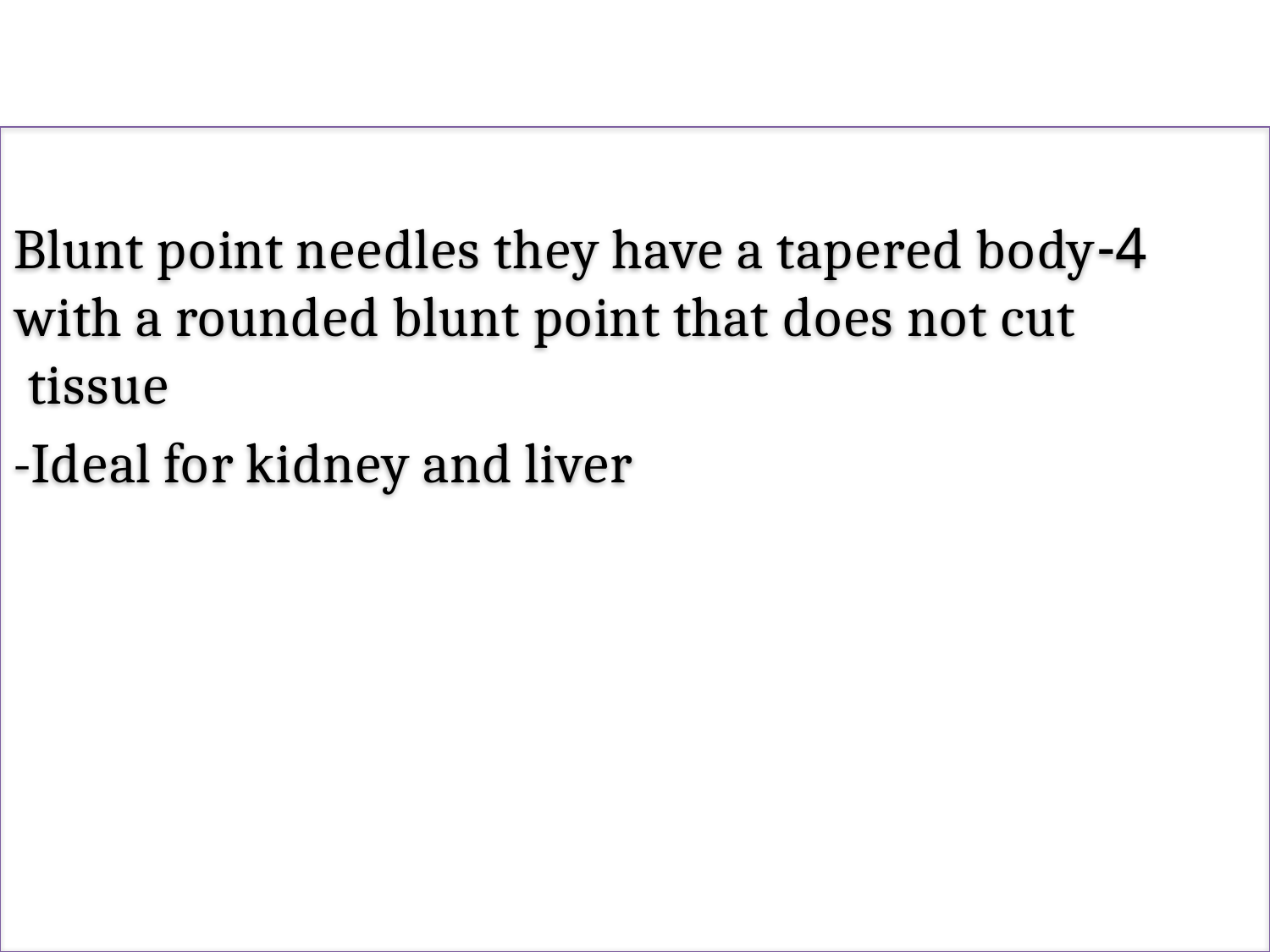

#

4-Blunt point needles they have a tapered body with a rounded blunt point that does not cut tissue
-Ideal for kidney and liver